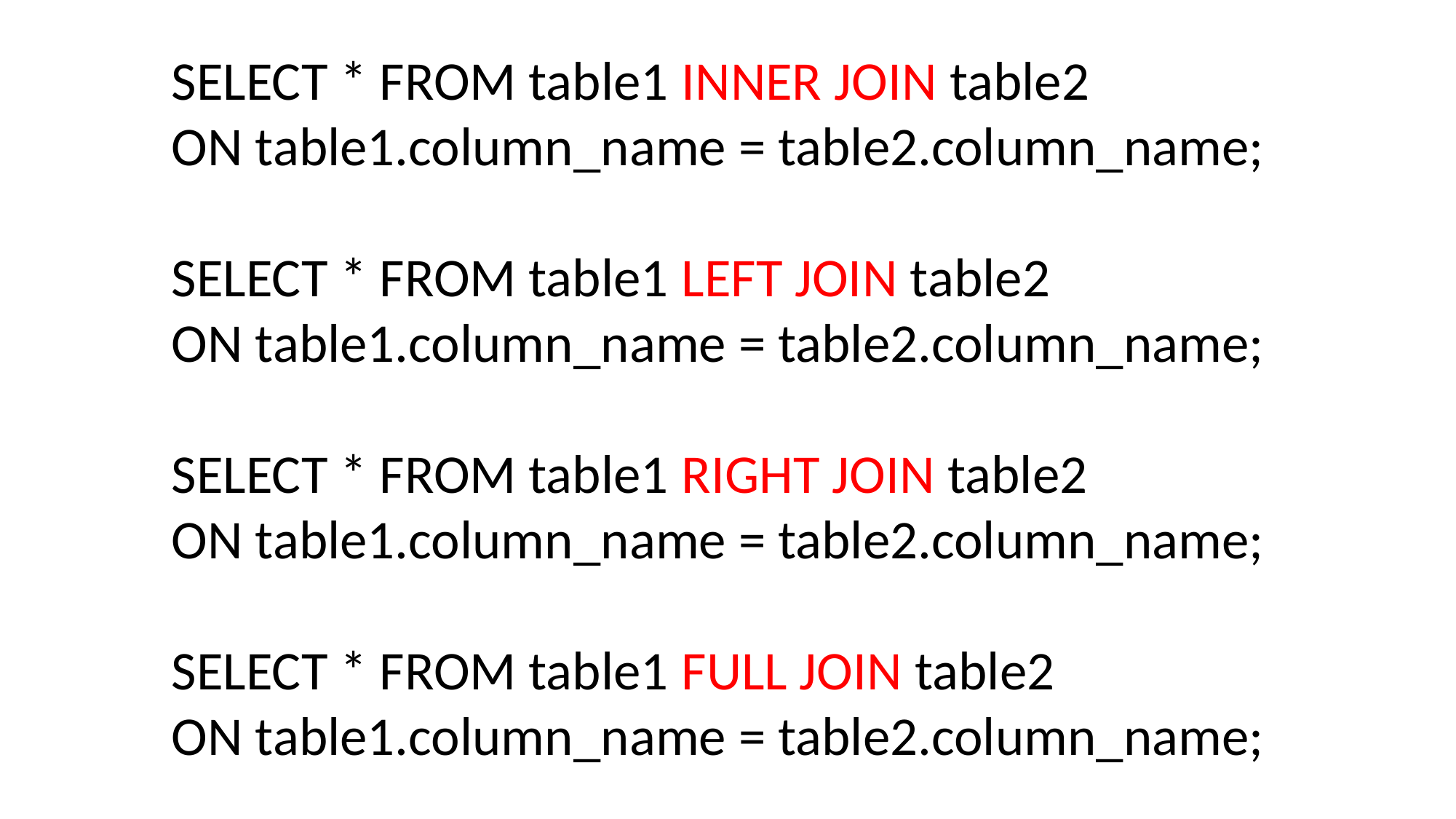

SELECT * FROM table1 INNER JOIN table2
ON table1.column_name = table2.column_name;

SELECT * FROM table1 LEFT JOIN table2
ON table1.column_name = table2.column_name;

SELECT * FROM table1 RIGHT JOIN table2
ON table1.column_name = table2.column_name;

SELECT * FROM table1 FULL JOIN table2
ON table1.column_name = table2.column_name;